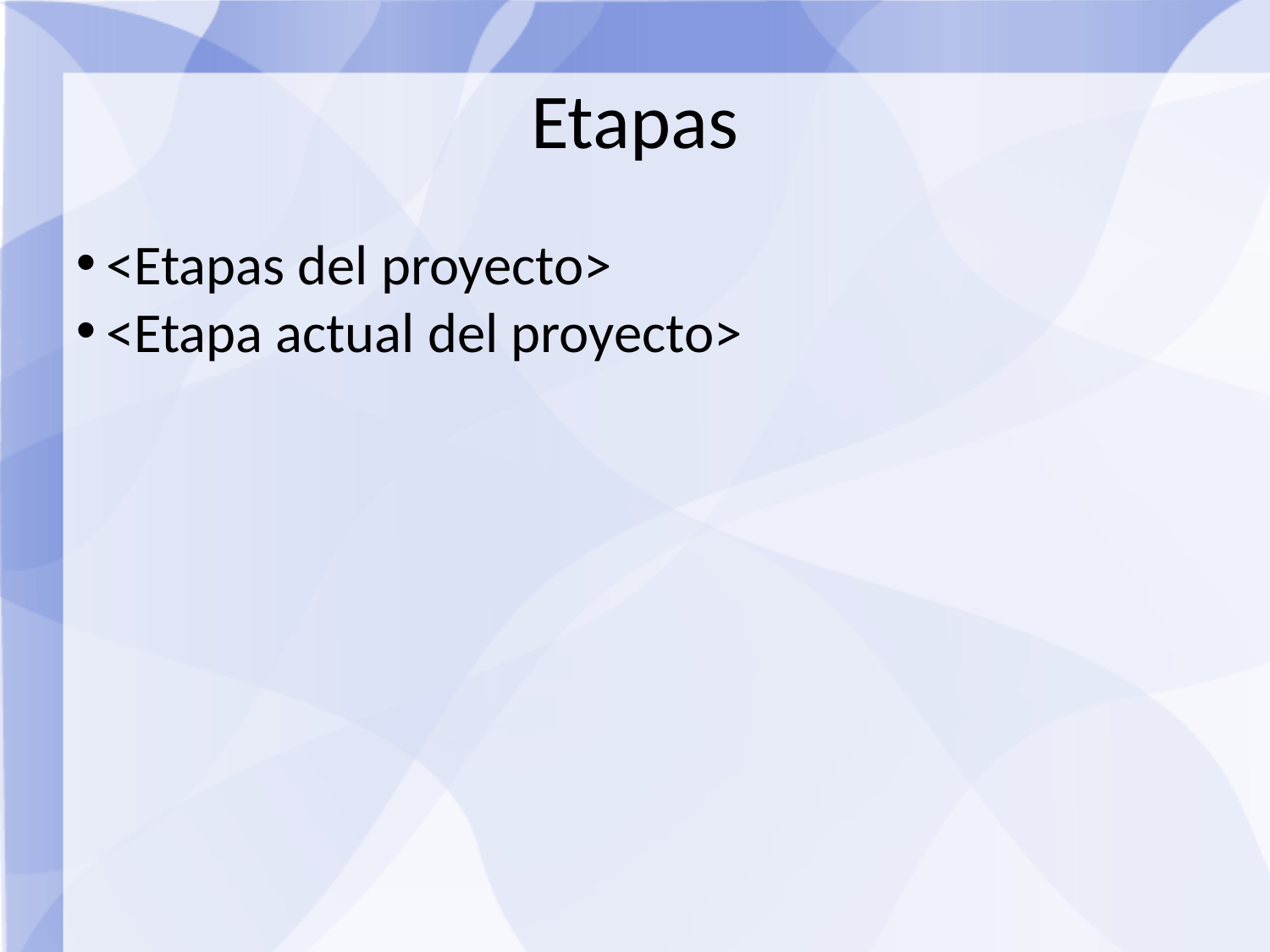

Etapas
<Etapas del proyecto>
<Etapa actual del proyecto>